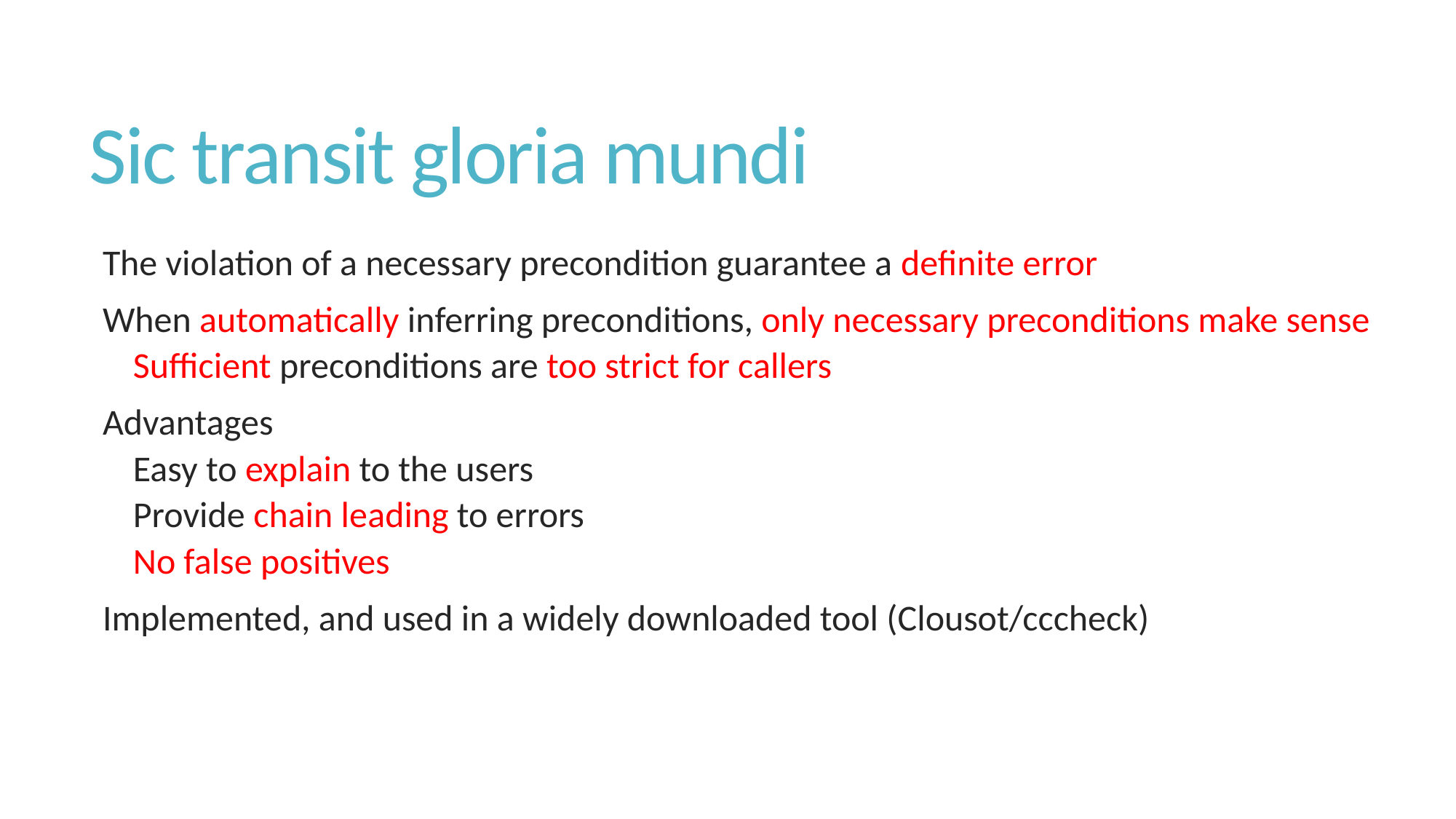

# Sic transit gloria mundi
The violation of a necessary precondition guarantee a definite error
When automatically inferring preconditions, only necessary preconditions make sense
Sufficient preconditions are too strict for callers
Advantages
Easy to explain to the users
Provide chain leading to errors
No false positives
Implemented, and used in a widely downloaded tool (Clousot/cccheck)